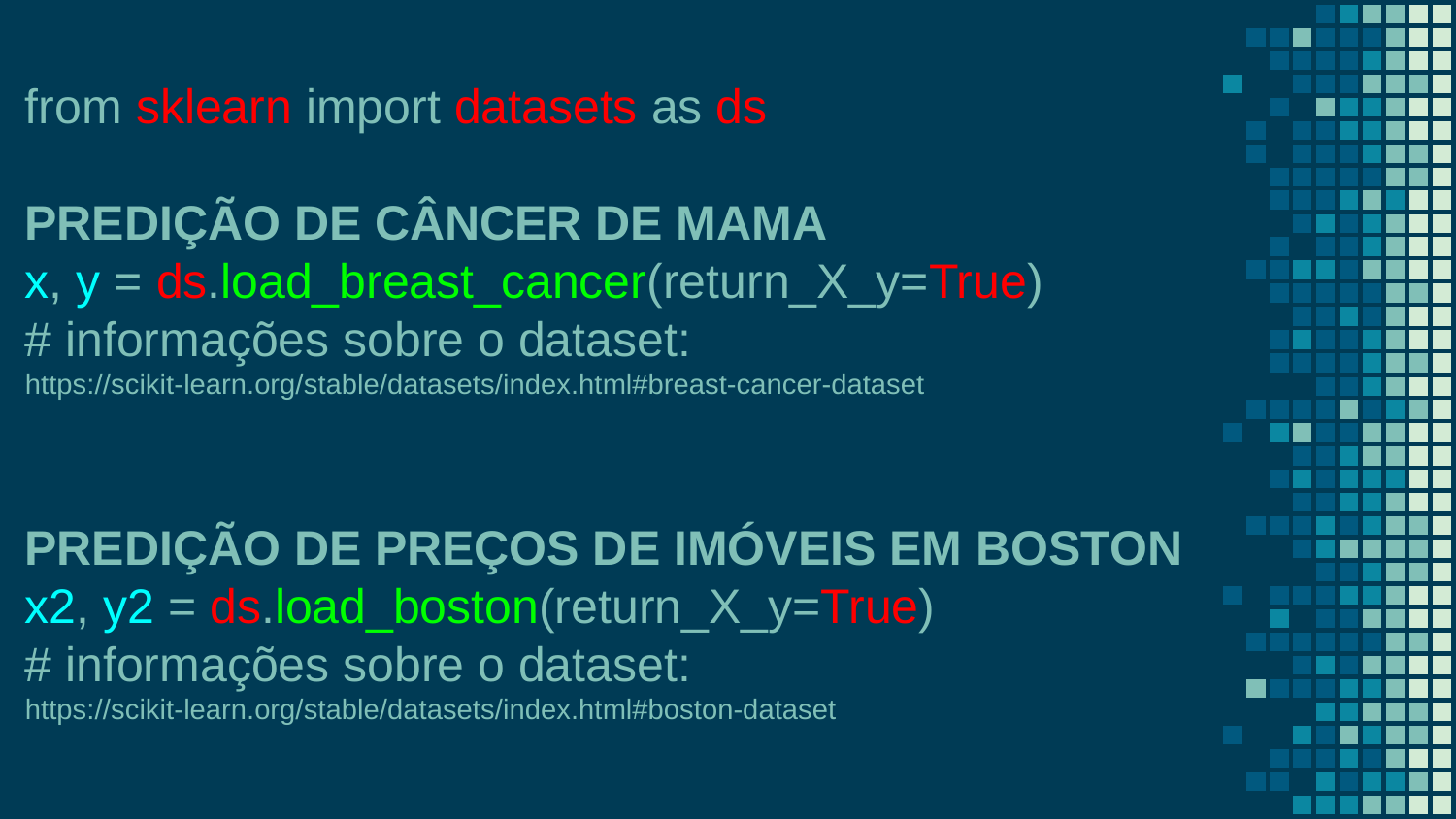

from sklearn import datasets as ds

PREDIÇÃO DE CÂNCER DE MAMA
x, y = ds.load_breast_cancer(return_X_y=True)
# informações sobre o dataset:
https://scikit-learn.org/stable/datasets/index.html#breast-cancer-dataset

PREDIÇÃO DE PREÇOS DE IMÓVEIS EM BOSTON
x2, y2 = ds.load_boston(return_X_y=True)
# informações sobre o dataset:
https://scikit-learn.org/stable/datasets/index.html#boston-dataset